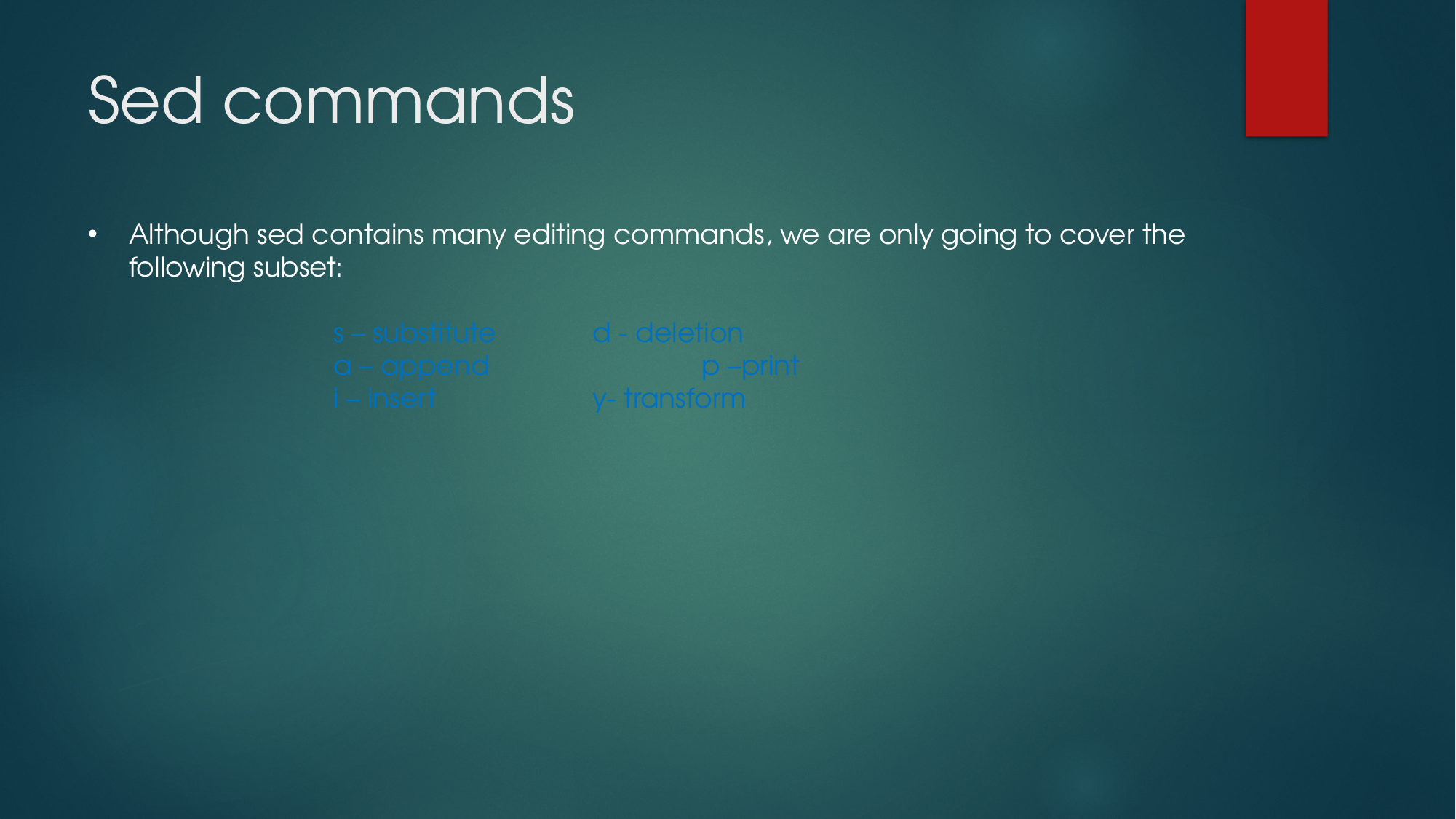

# Sed commands

Although sed contains many editing commands, we are only going to cover the following subset:

s – substitute	d - deletion
a – append		p –print
i – insert		y- transform